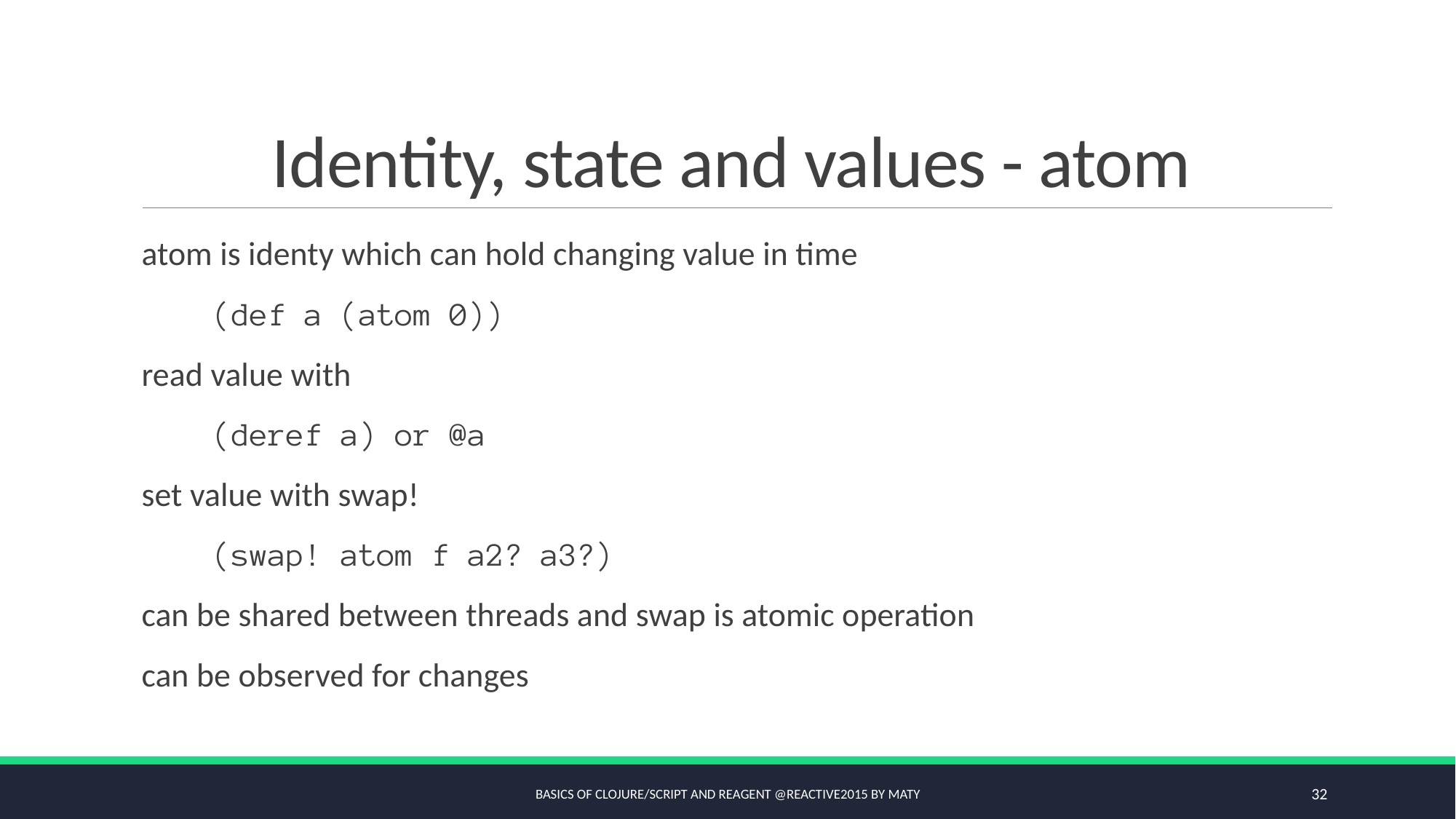

# Identity, state and values - atom
atom is identy which can hold changing value in time
	(def a (atom 0))
read value with
	(deref a) or @a
set value with swap!
	(swap! atom f a2? a3?)
can be shared between threads and swap is atomic operation
can be observed for changes
Basics of Clojure/script and Reagent @Reactive2015 by Maty
32